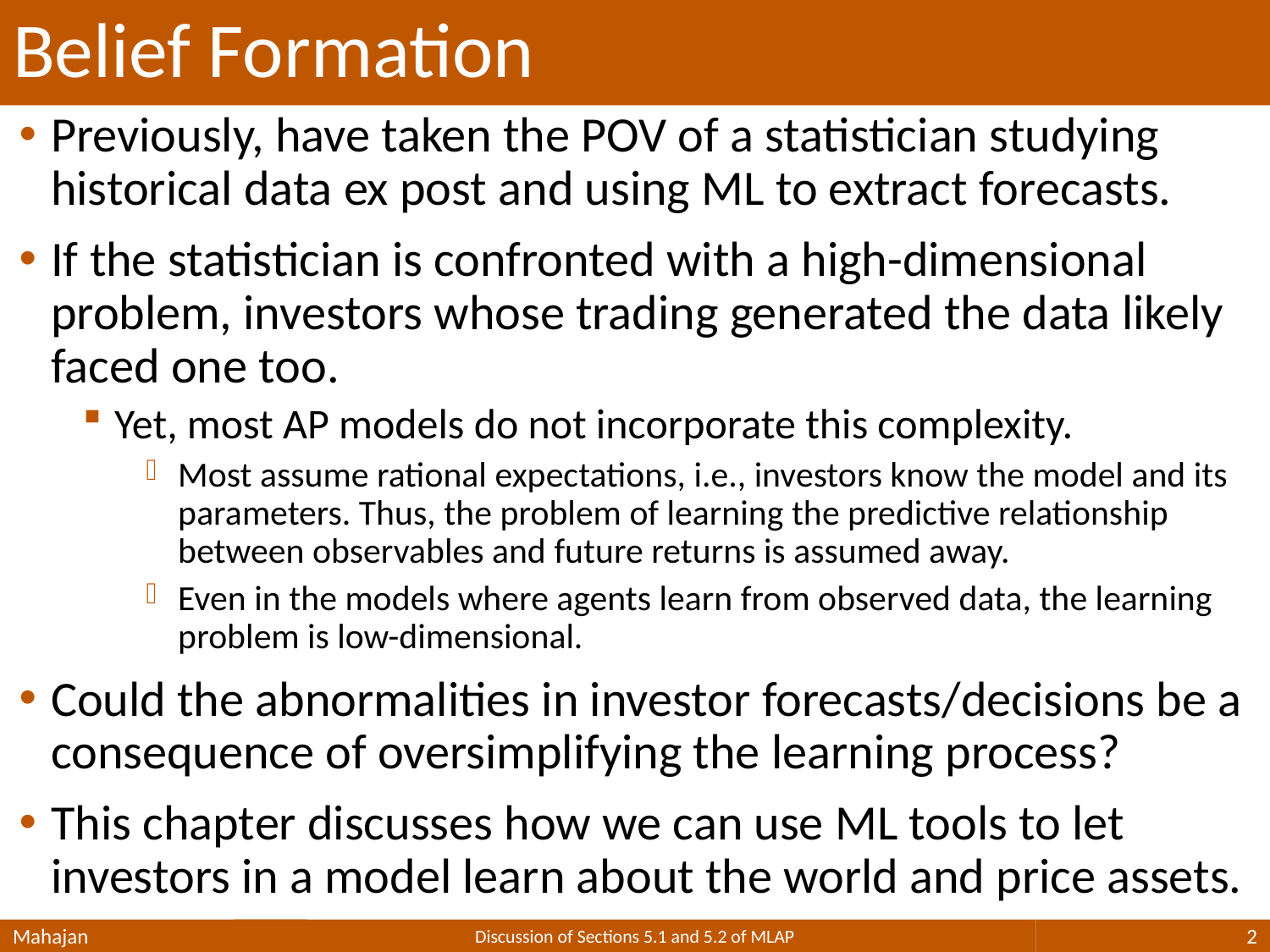

# Belief Formation
Previously, have taken the POV of a statistician studying historical data ex post and using ML to extract forecasts.
If the statistician is confronted with a high-dimensional problem, investors whose trading generated the data likely faced one too.
Yet, most AP models do not incorporate this complexity.
Most assume rational expectations, i.e., investors know the model and its parameters. Thus, the problem of learning the predictive relationship between observables and future returns is assumed away.
Even in the models where agents learn from observed data, the learning problem is low-dimensional.
Could the abnormalities in investor forecasts/decisions be a consequence of oversimplifying the learning process?
This chapter discusses how we can use ML tools to let investors in a model learn about the world and price assets.
Mahajan
Discussion of Sections 5.1 and 5.2 of MLAP
2